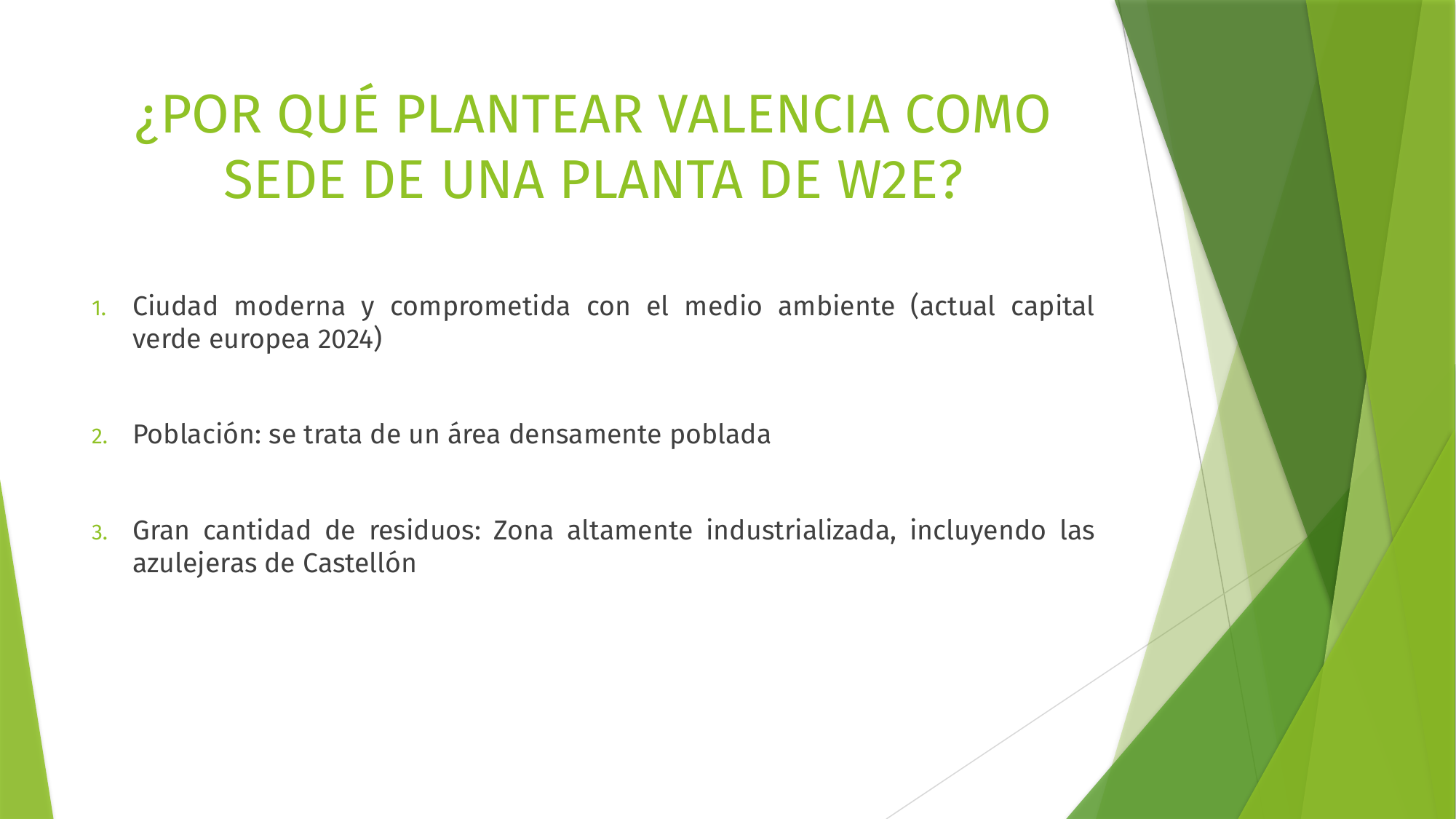

# ¿POR QUÉ PLANTEAR VALENCIA COMO SEDE DE UNA PLANTA DE W2E?
Ciudad moderna y comprometida con el medio ambiente (actual capital verde europea 2024)

Población: se trata de un área densamente poblada

Gran cantidad de residuos: Zona altamente industrializada, incluyendo las azulejeras de Castellón